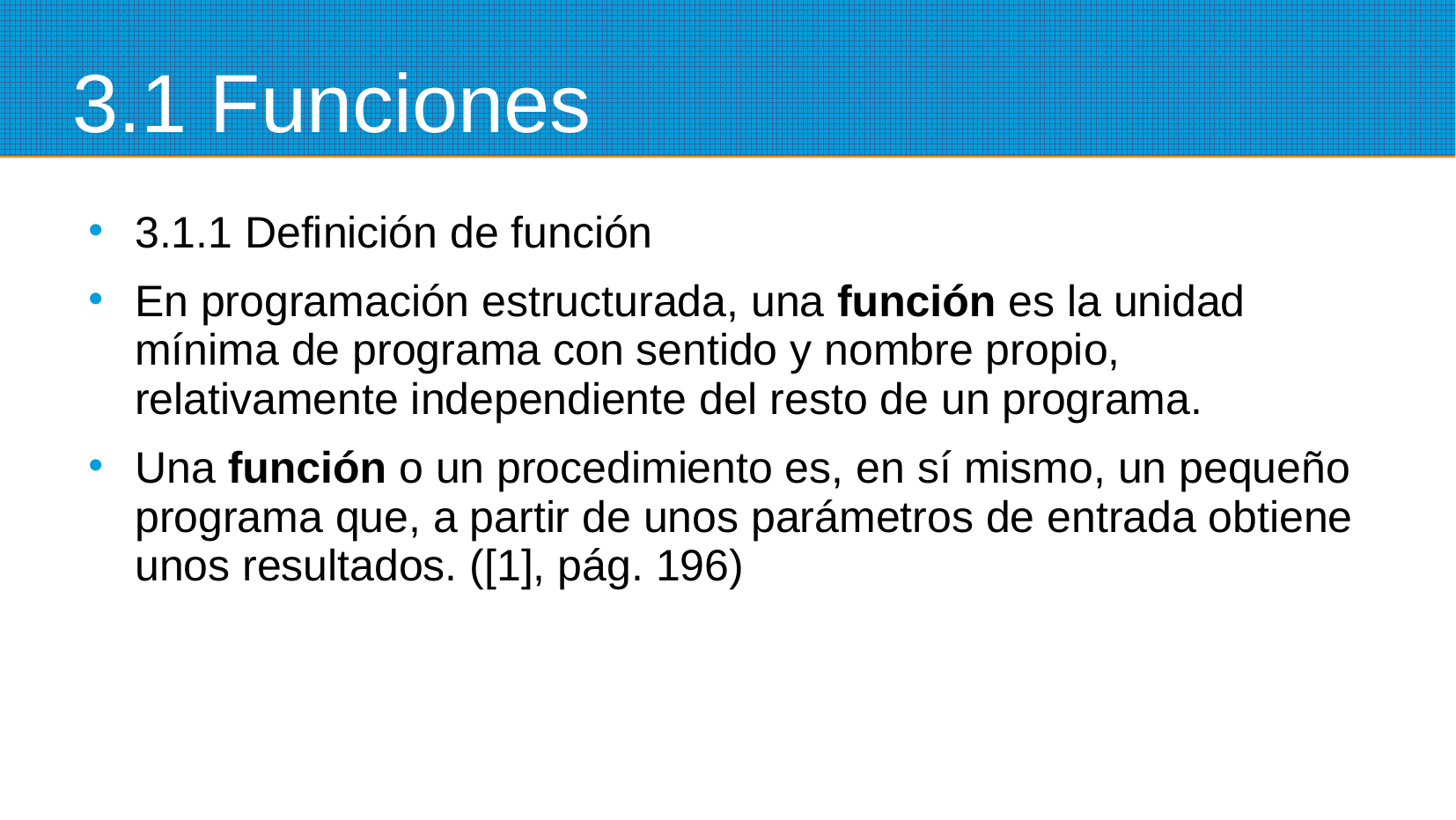

3.1 Funciones
3.1.1 Definición de función
En programación estructurada, una función es la unidad mínima de programa con sentido y nombre propio, relativamente independiente del resto de un programa.
Una función o un procedimiento es, en sí mismo, un pequeño programa que, a partir de unos parámetros de entrada obtiene unos resultados. ([1], pág. 196)